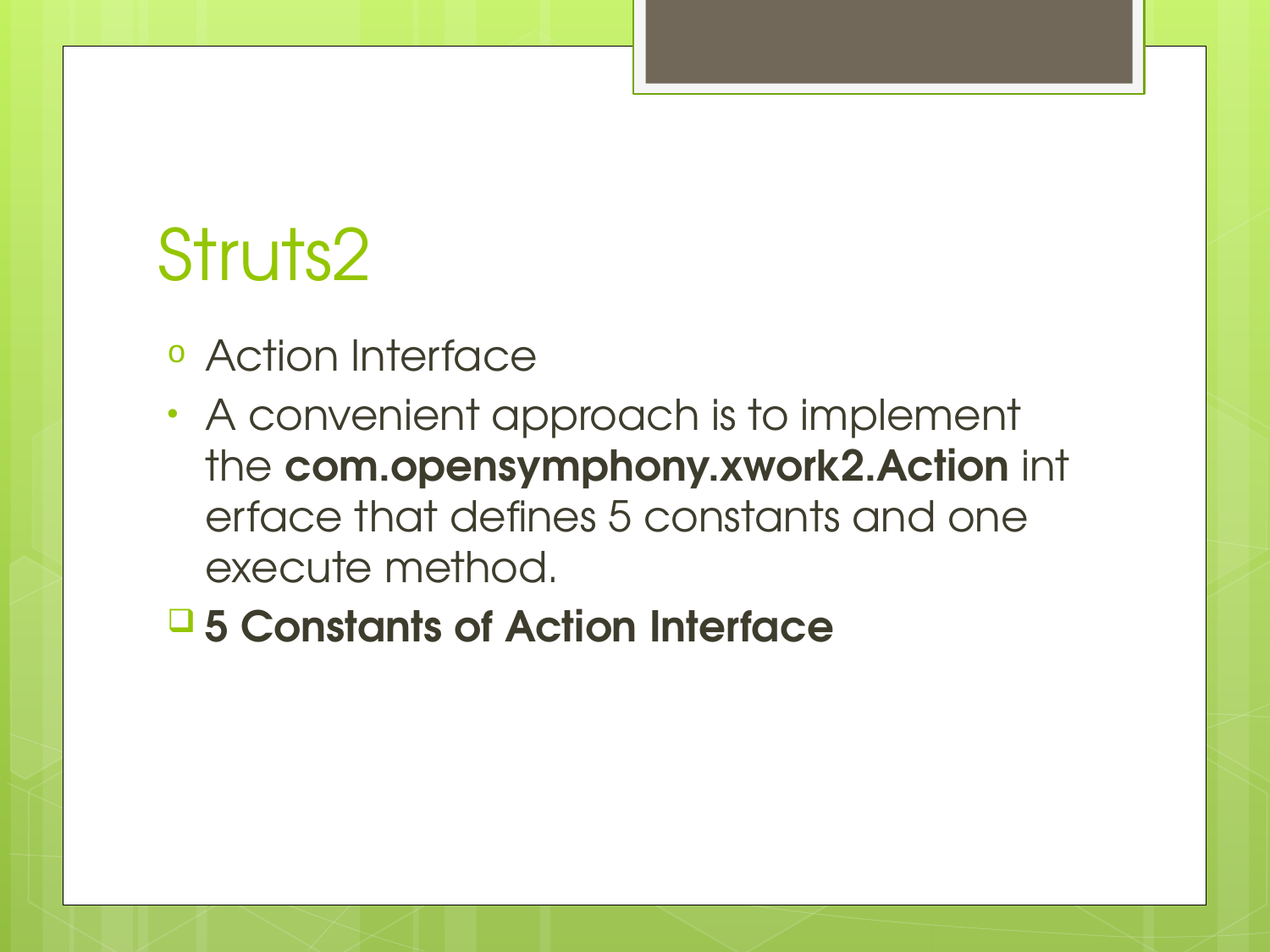

# Struts2
Action Interface
A convenient approach is to implement the com.opensymphony.xwork2.Action interface that defines 5 constants and one execute method.
5 Constants of Action Interface